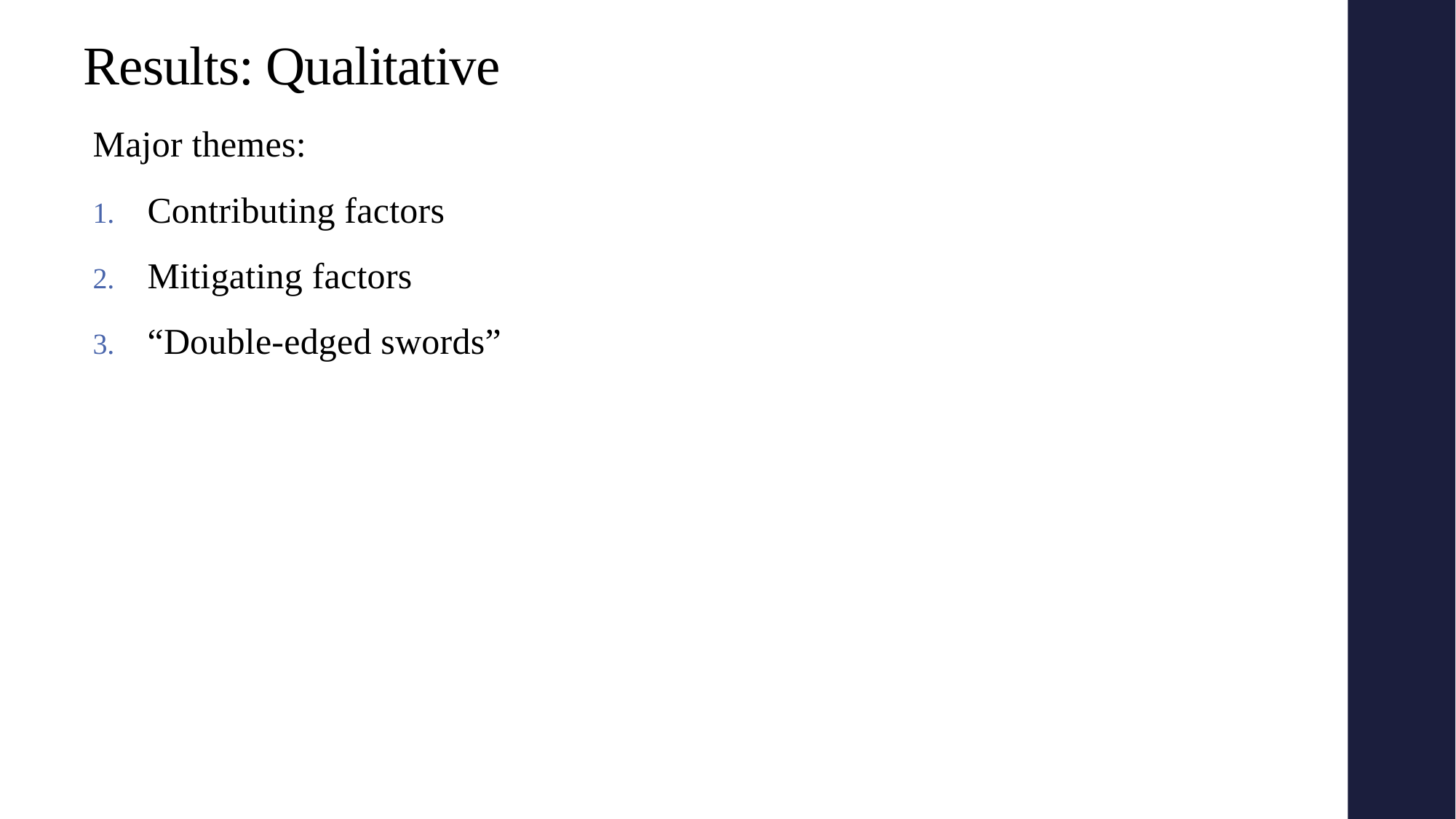

# Results: Qualitative
Major themes:
Contributing factors
Mitigating factors
“Double-edged swords”